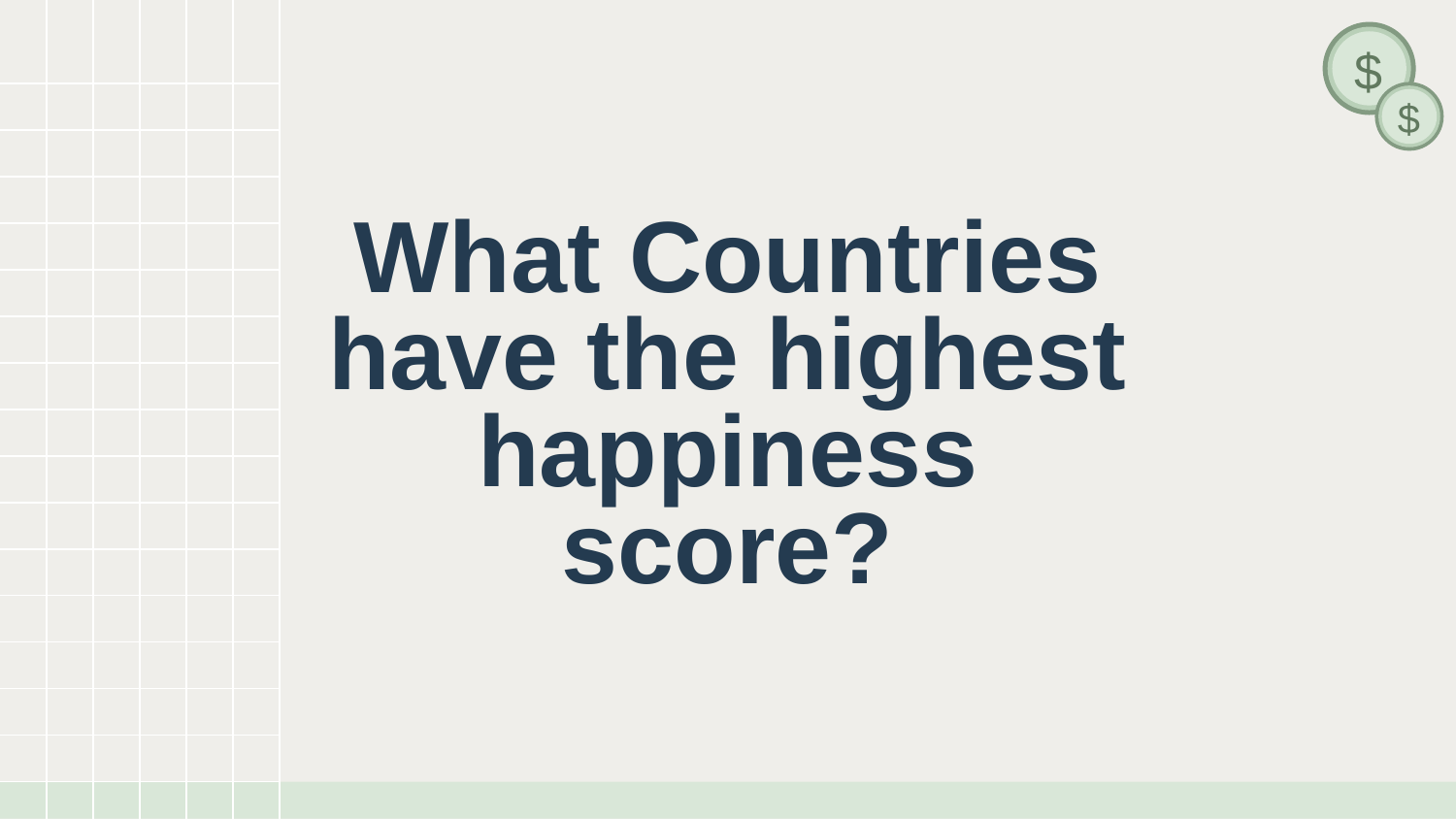

# What Countries have the highest happiness score?